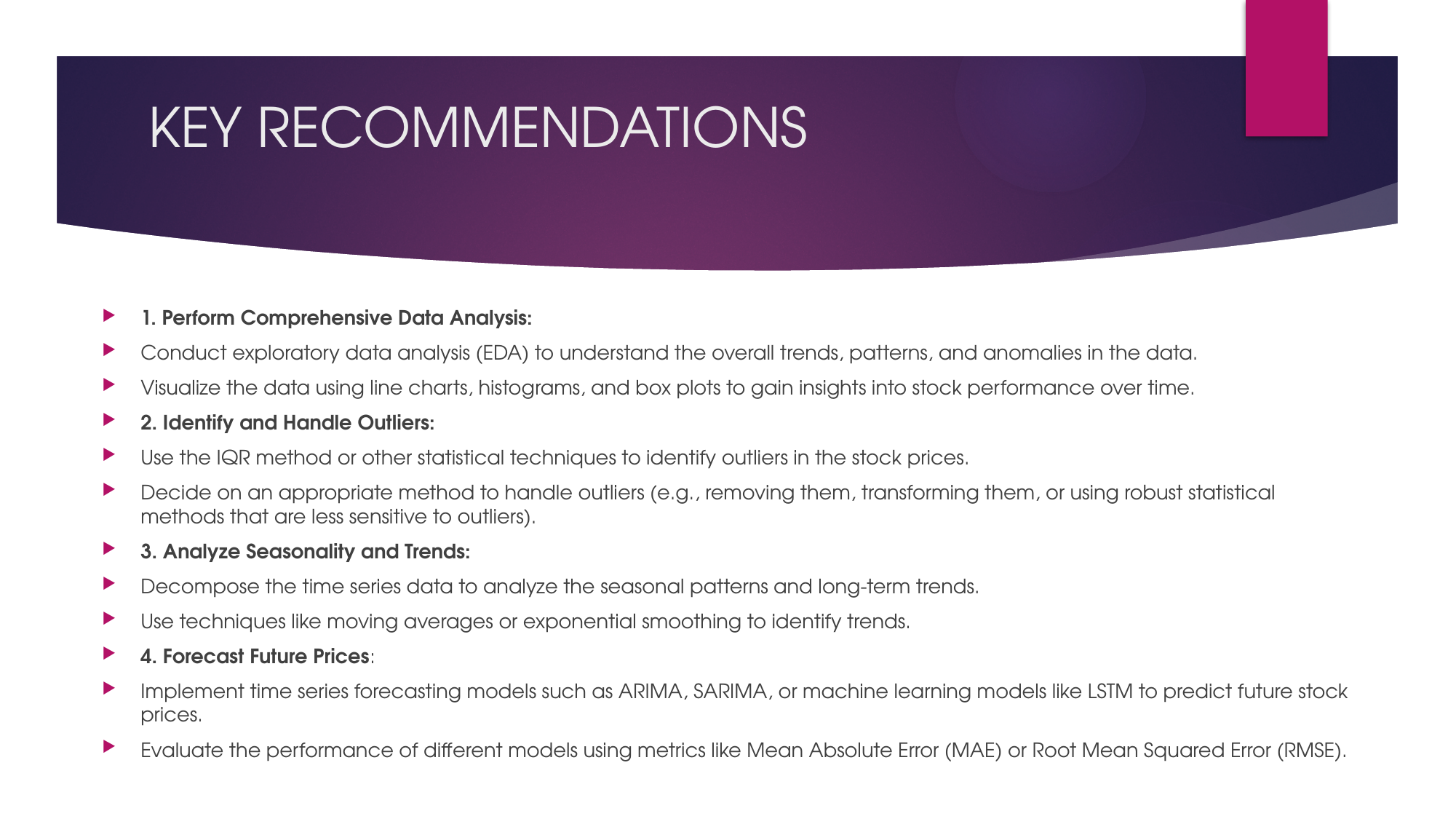

# KEY RECOMMENDATIONS

1. Perform Comprehensive Data Analysis:
Conduct exploratory data analysis (EDA) to understand the overall trends, patterns, and anomalies in the data.
Visualize the data using line charts, histograms, and box plots to gain insights into stock performance over time.
2. Identify and Handle Outliers:
Use the IQR method or other statistical techniques to identify outliers in the stock prices.
Decide on an appropriate method to handle outliers (e.g., removing them, transforming them, or using robust statistical methods that are less sensitive to outliers).
3. Analyze Seasonality and Trends:
Decompose the time series data to analyze the seasonal patterns and long-term trends.
Use techniques like moving averages or exponential smoothing to identify trends.
4. Forecast Future Prices:
Implement time series forecasting models such as ARIMA, SARIMA, or machine learning models like LSTM to predict future stock prices.
Evaluate the performance of different models using metrics like Mean Absolute Error (MAE) or Root Mean Squared Error (RMSE).